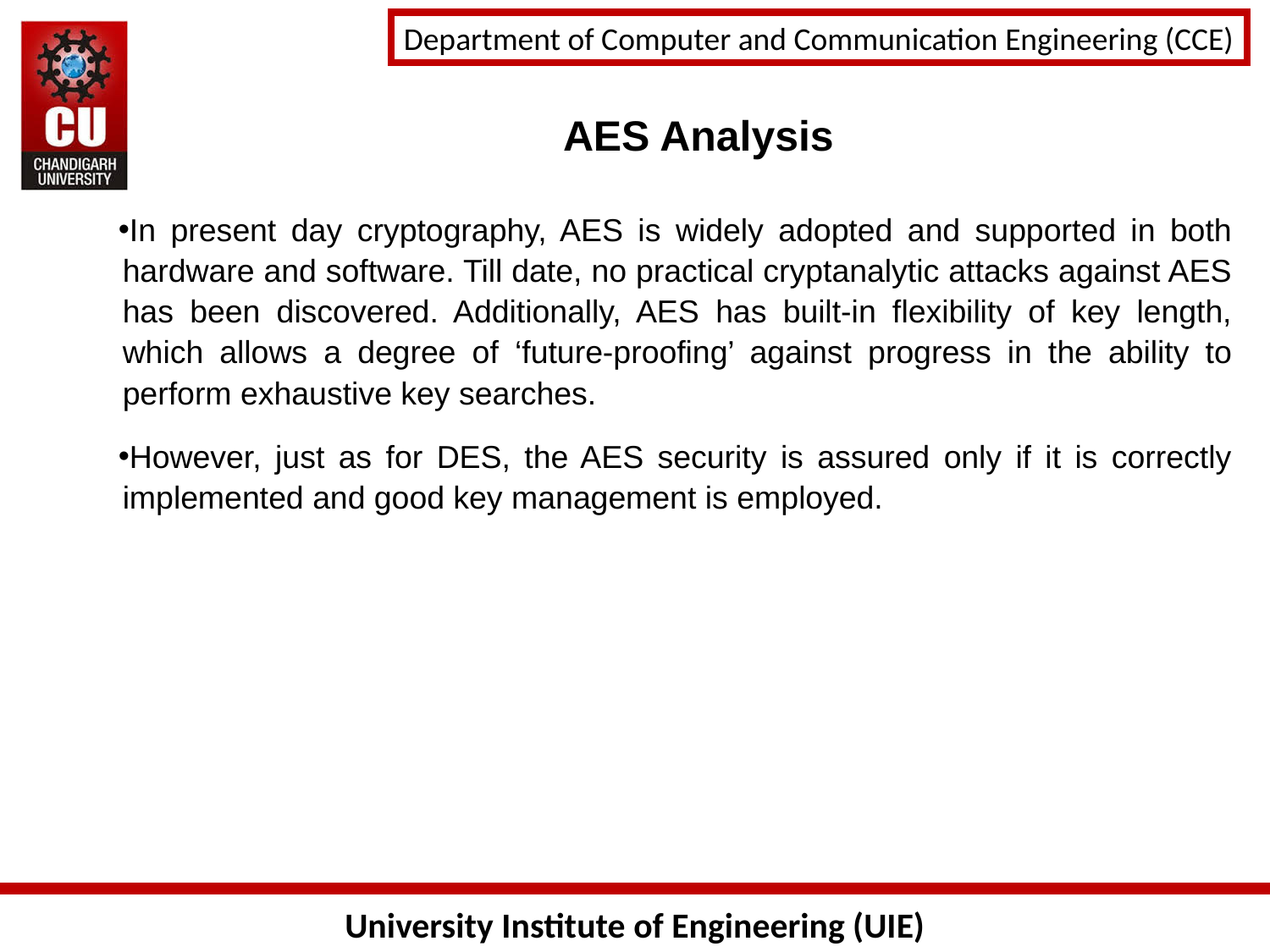

AES Analysis
In present day cryptography, AES is widely adopted and supported in both hardware and software. Till date, no practical cryptanalytic attacks against AES has been discovered. Additionally, AES has built-in flexibility of key length, which allows a degree of ‘future-proofing’ against progress in the ability to perform exhaustive key searches.
However, just as for DES, the AES security is assured only if it is correctly implemented and good key management is employed.